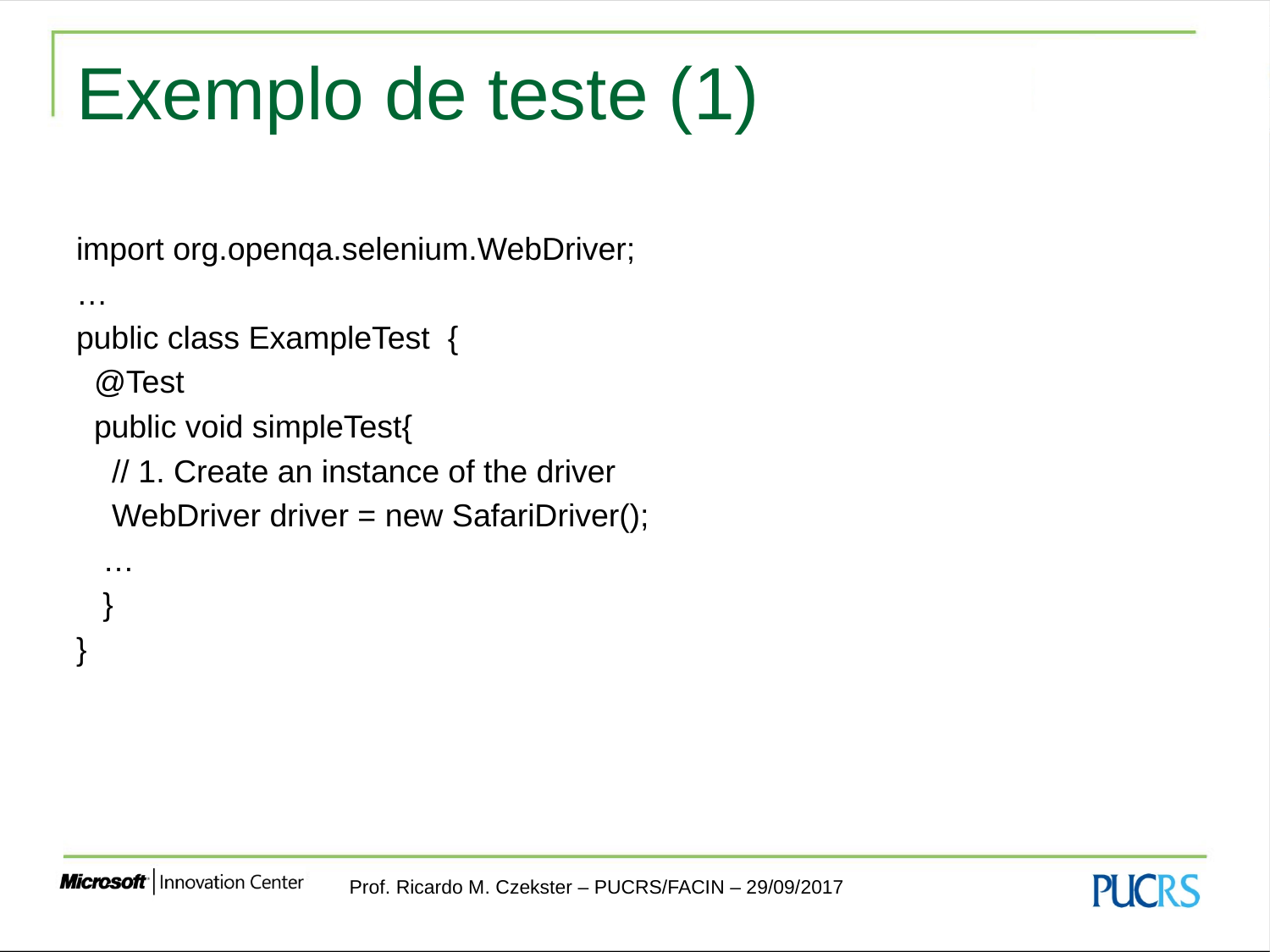

# Exemplo de teste (1)
import org.openqa.selenium.WebDriver;
…
public class ExampleTest  {
  @Test
  public void simpleTest{
    // 1. Create an instance of the driver
    WebDriver driver = new SafariDriver();
   …
   }
}